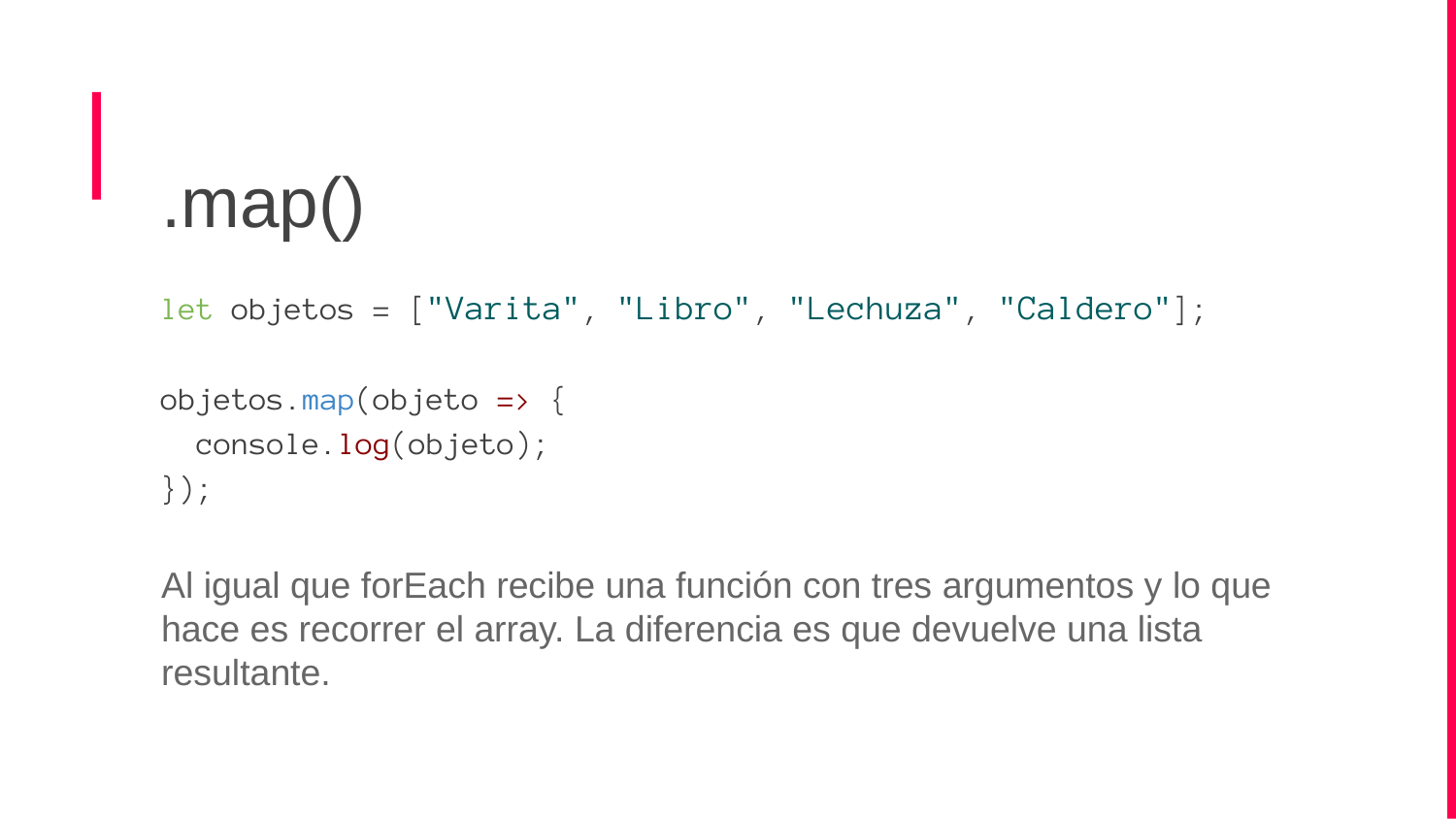

.map()
let objetos = ["Varita", "Libro", "Lechuza", "Caldero"];

objetos.map(objeto => {
  console.log(objeto);
});

Al igual que forEach recibe una función con tres argumentos y lo que hace es recorrer el array. La diferencia es que devuelve una lista  resultante.